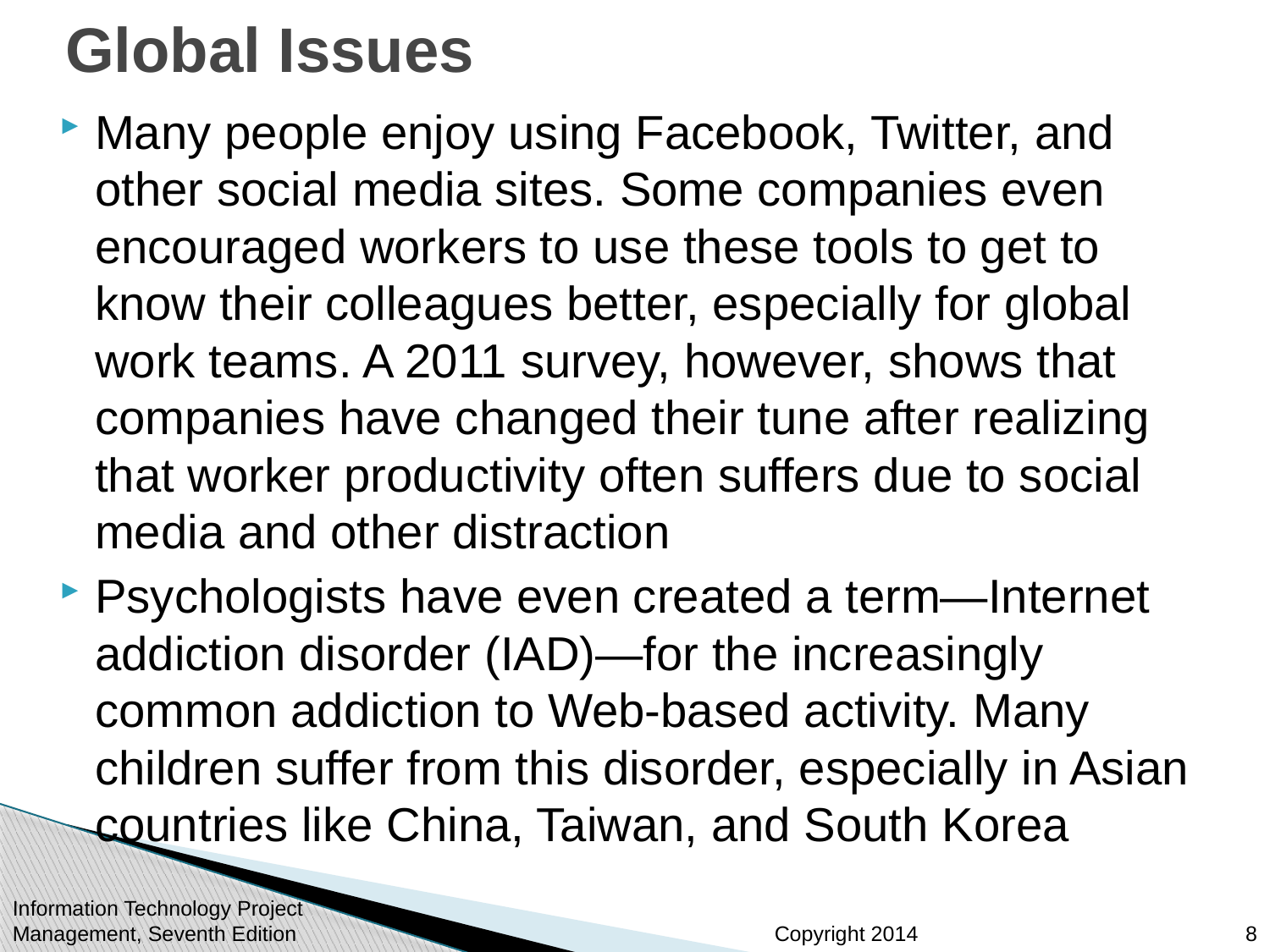

# Global Issues
Many people enjoy using Facebook, Twitter, and other social media sites. Some companies even encouraged workers to use these tools to get to know their colleagues better, especially for global work teams. A 2011 survey, however, shows that companies have changed their tune after realizing that worker productivity often suffers due to social media and other distraction
Psychologists have even created a term—Internet addiction disorder (IAD)—for the increasingly common addiction to Web-based activity. Many children suffer from this disorder, especially in Asian countries like China, Taiwan, and South Korea
Information Technology Project Management, Seventh Edition
8